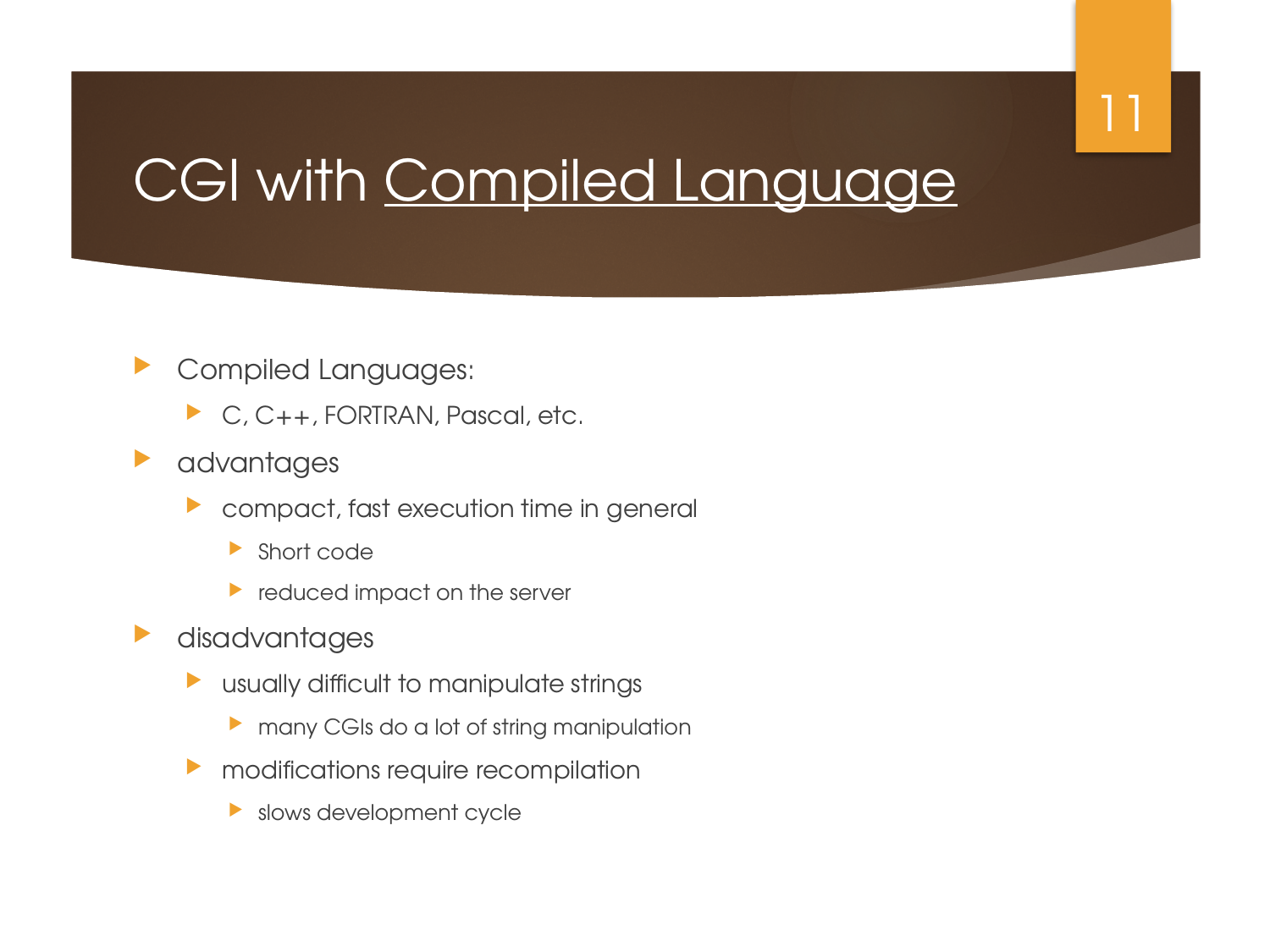

11
# CGI with Compiled Language
Compiled Languages:
C, C++, FORTRAN, Pascal, etc.
advantages
compact, fast execution time in general
Short code
reduced impact on the server
disadvantages
usually difficult to manipulate strings
many CGIs do a lot of string manipulation
modifications require recompilation
slows development cycle